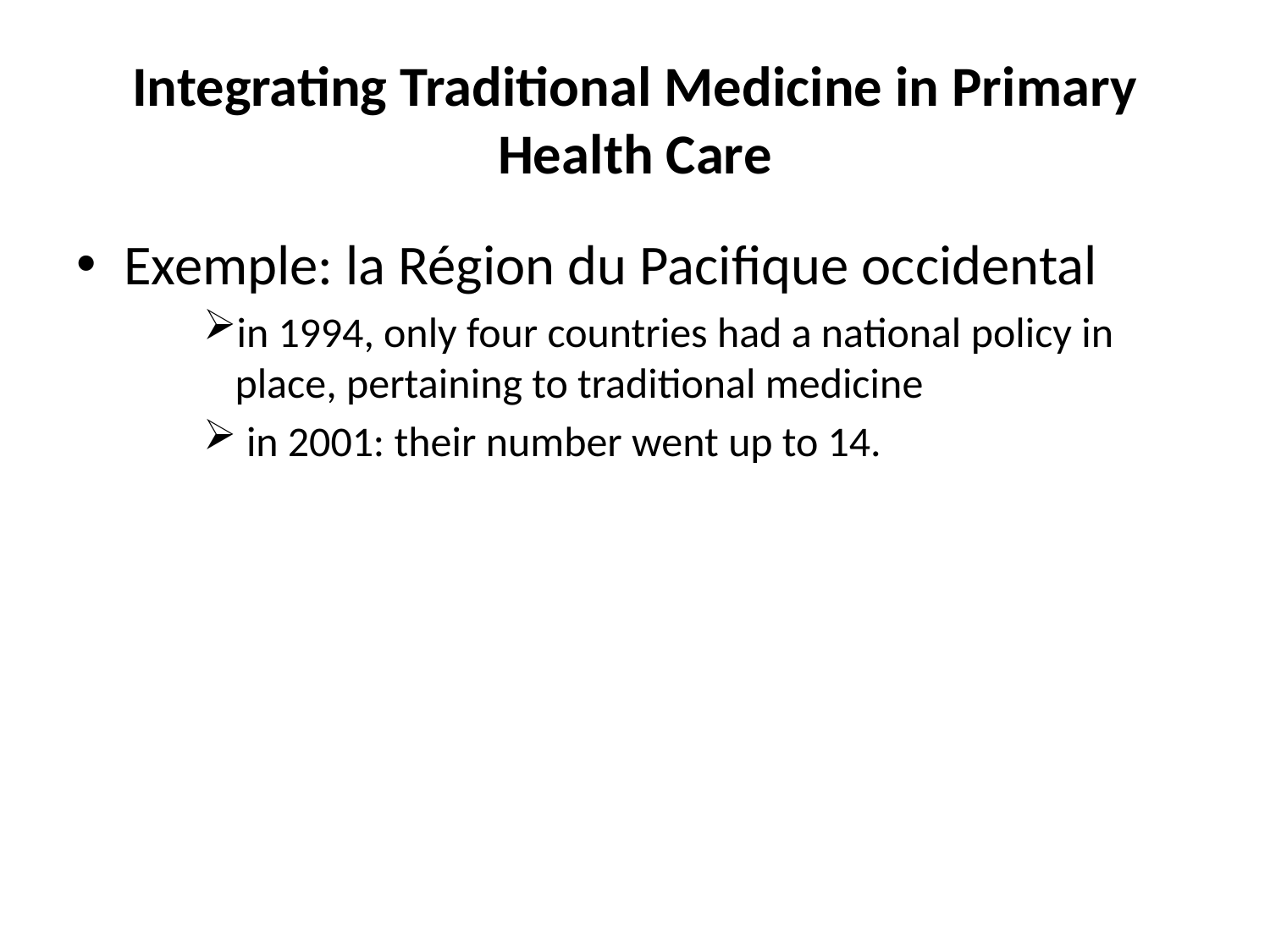

# Integrating Traditional Medicine in Primary Health Care
Exemple: la Région du Pacifique occidental
in 1994, only four countries had a national policy in place, pertaining to traditional medicine
 in 2001: their number went up to 14.